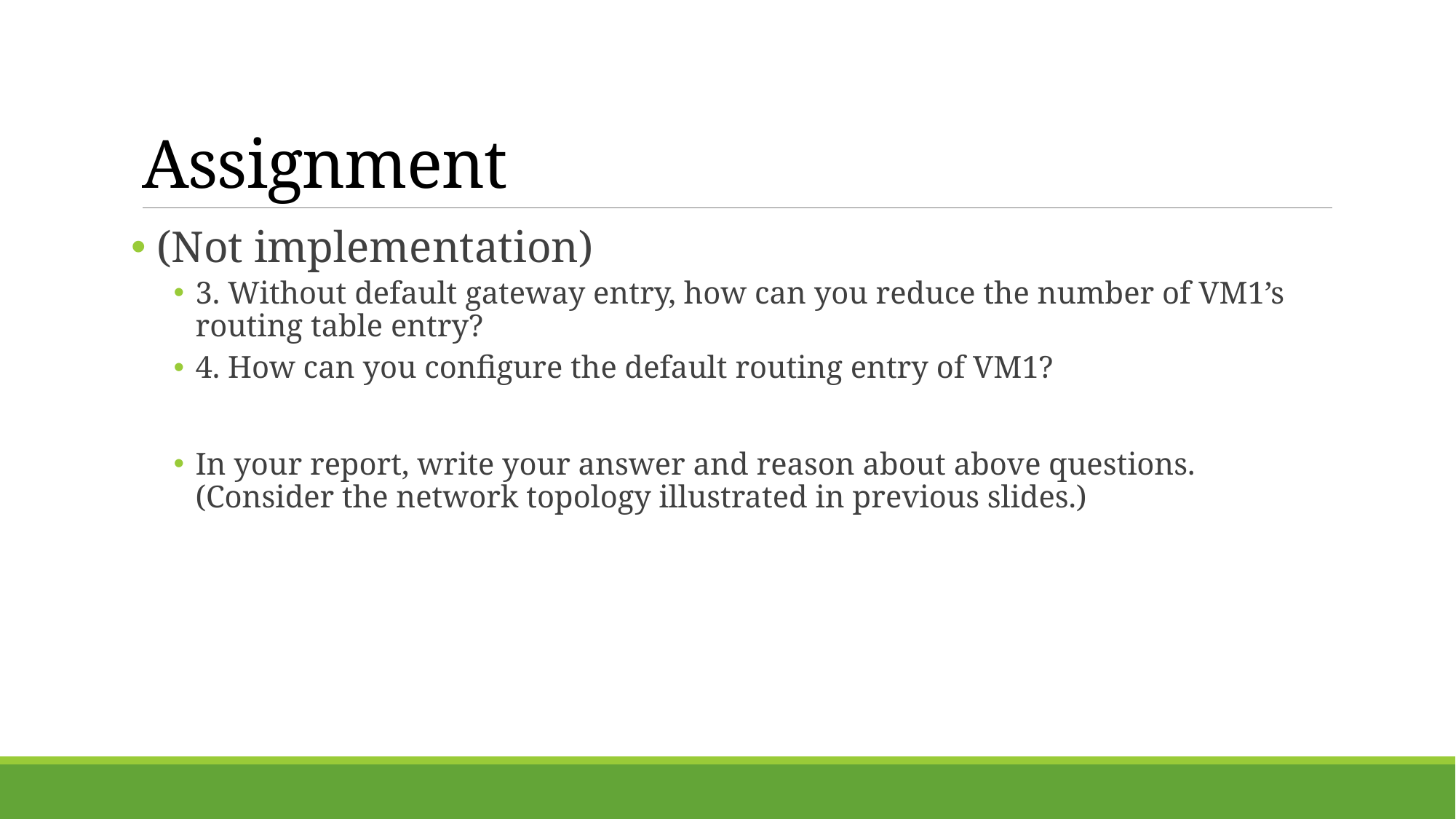

# Assignment
(Not implementation)
3. Without default gateway entry, how can you reduce the number of VM1’s routing table entry?
4. How can you configure the default routing entry of VM1?

In your report, write your answer and reason about above questions.
(Consider the network topology illustrated in previous slides.)